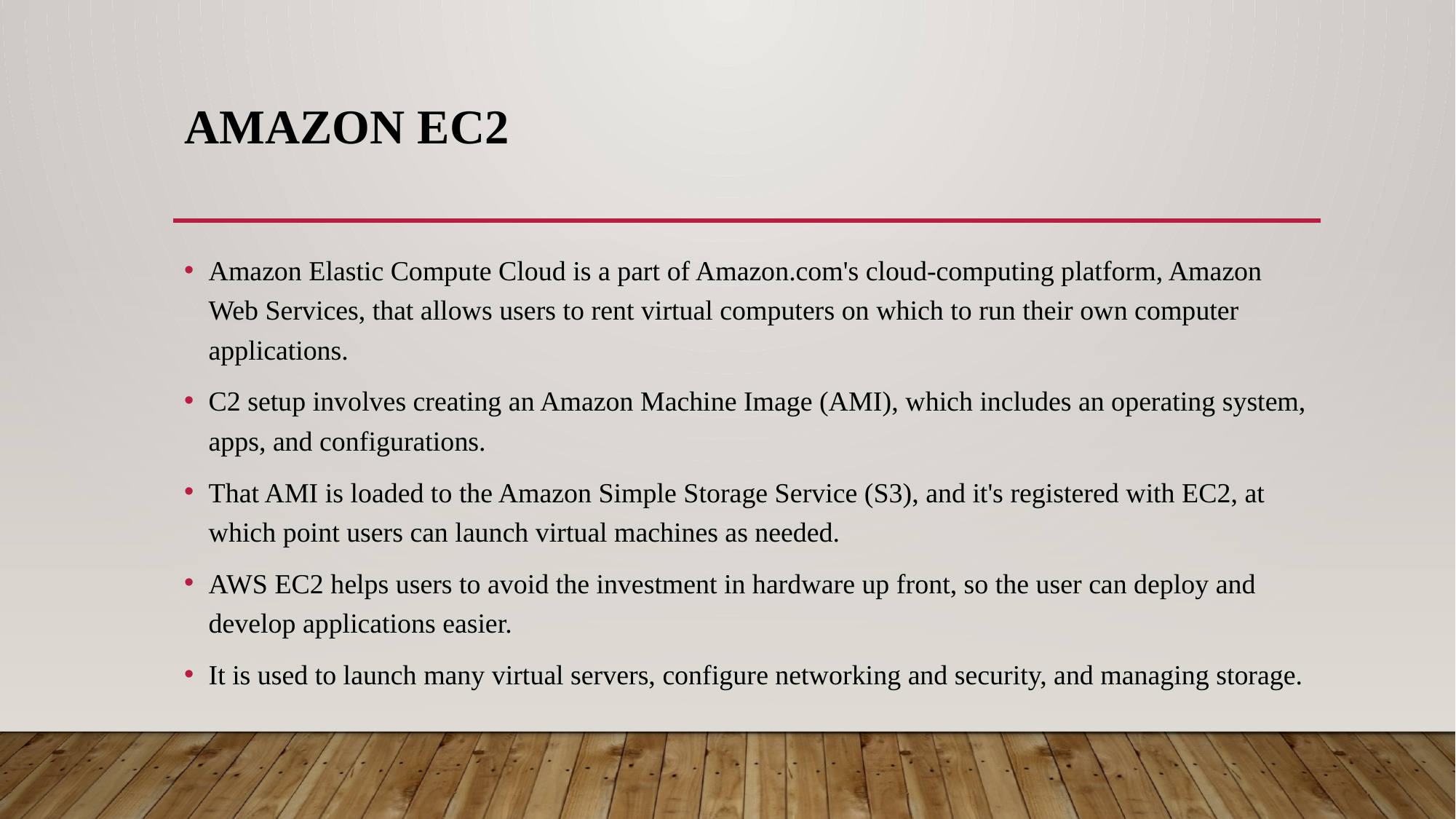

# Amazon EC2
Amazon Elastic Compute Cloud is a part of Amazon.com's cloud-computing platform, Amazon Web Services, that allows users to rent virtual computers on which to run their own computer applications.
C2 setup involves creating an Amazon Machine Image (AMI), which includes an operating system, apps, and configurations.
That AMI is loaded to the Amazon Simple Storage Service (S3), and it's registered with EC2, at which point users can launch virtual machines as needed.
AWS EC2 helps users to avoid the investment in hardware up front, so the user can deploy and develop applications easier.
It is used to launch many virtual servers, configure networking and security, and managing storage.